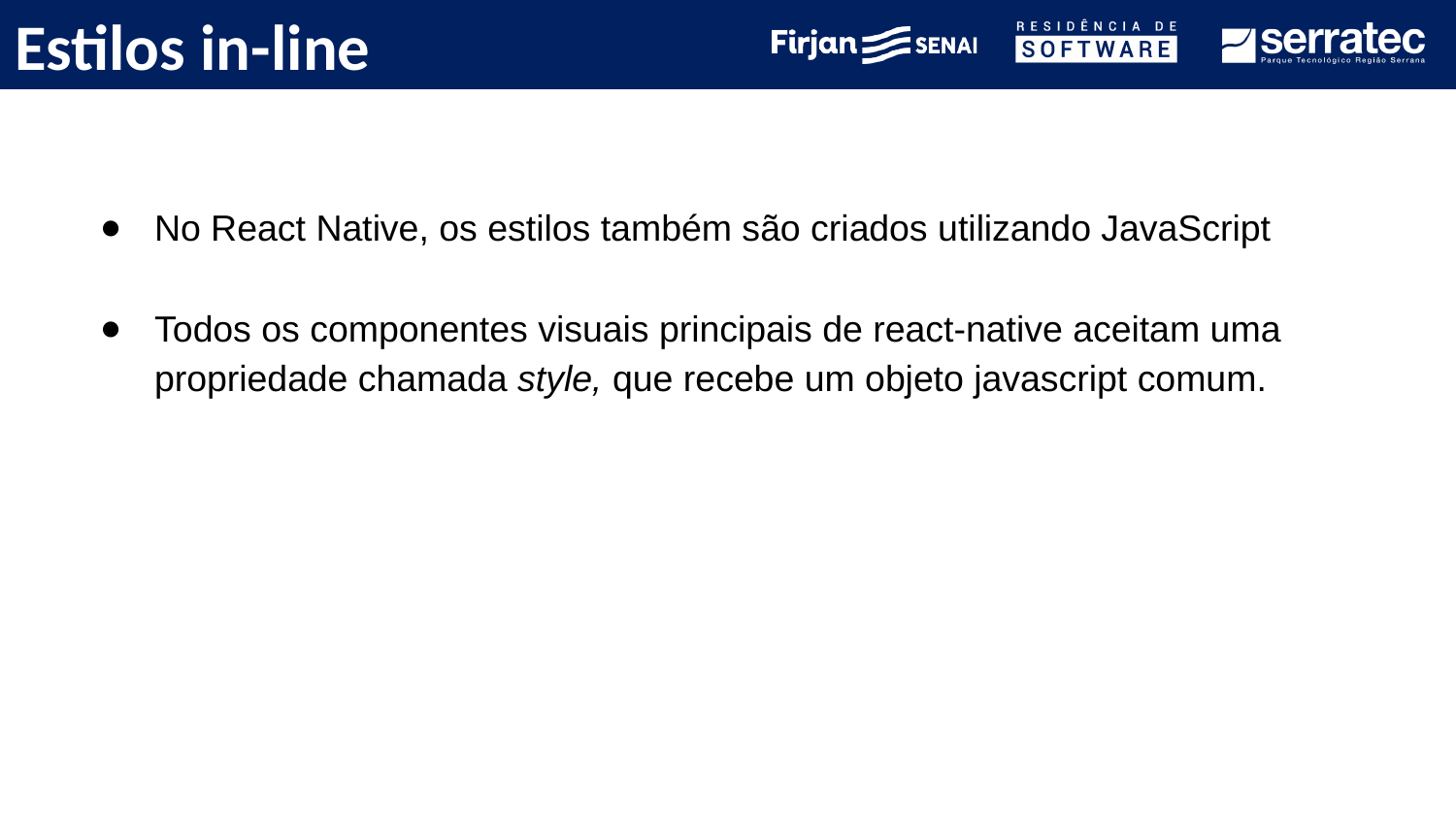

# Estilos in-line
No React Native, os estilos também são criados utilizando JavaScript

Todos os componentes visuais principais de react-native aceitam uma propriedade chamada style, que recebe um objeto javascript comum.